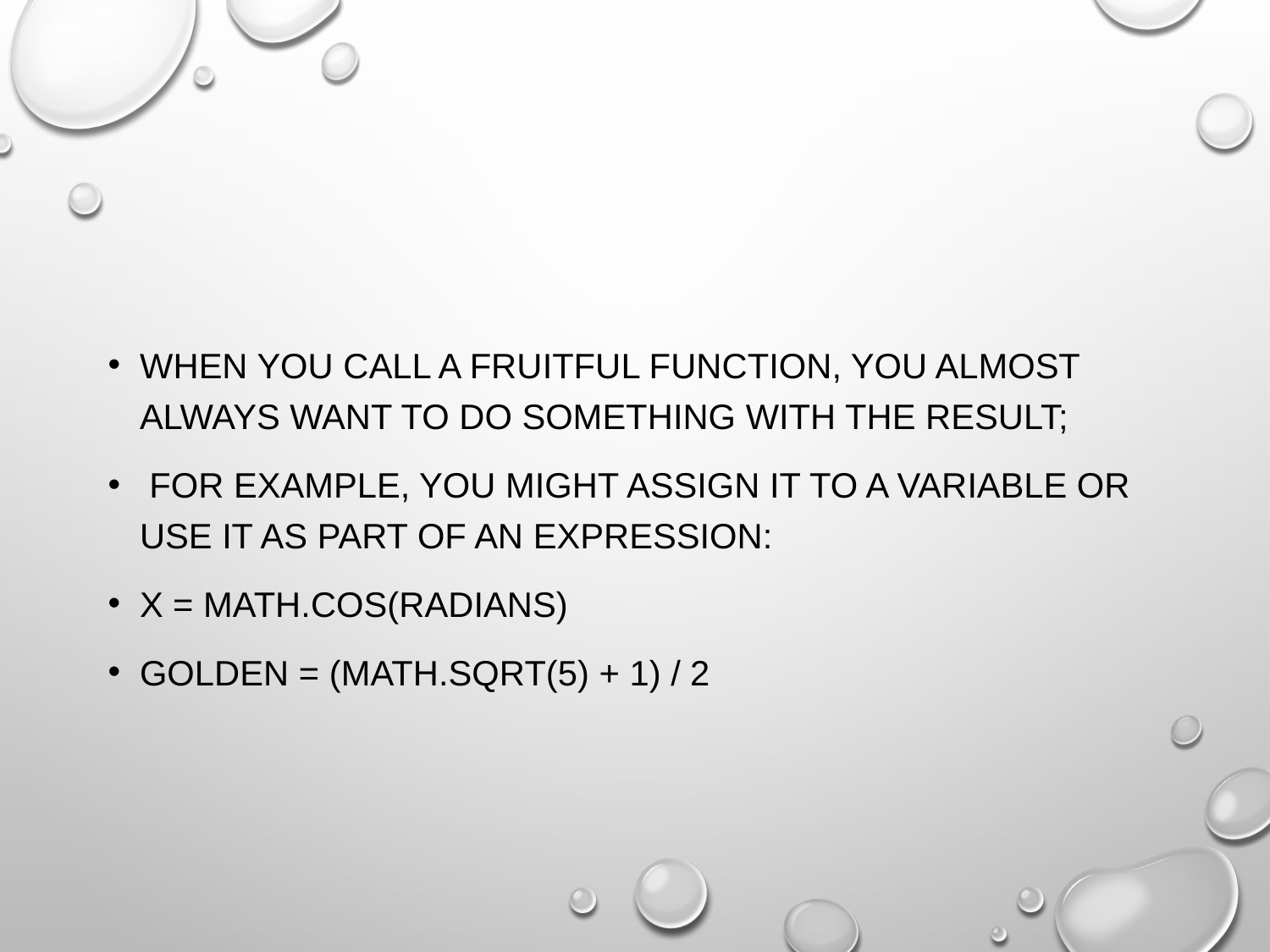

#
When you call a fruitful function, you almost always want to do something with the result;
 for example, you might assign it to a variable or use it as part of an expression:
x = math.cos(radians)
golden = (math.sqrt(5) + 1) / 2